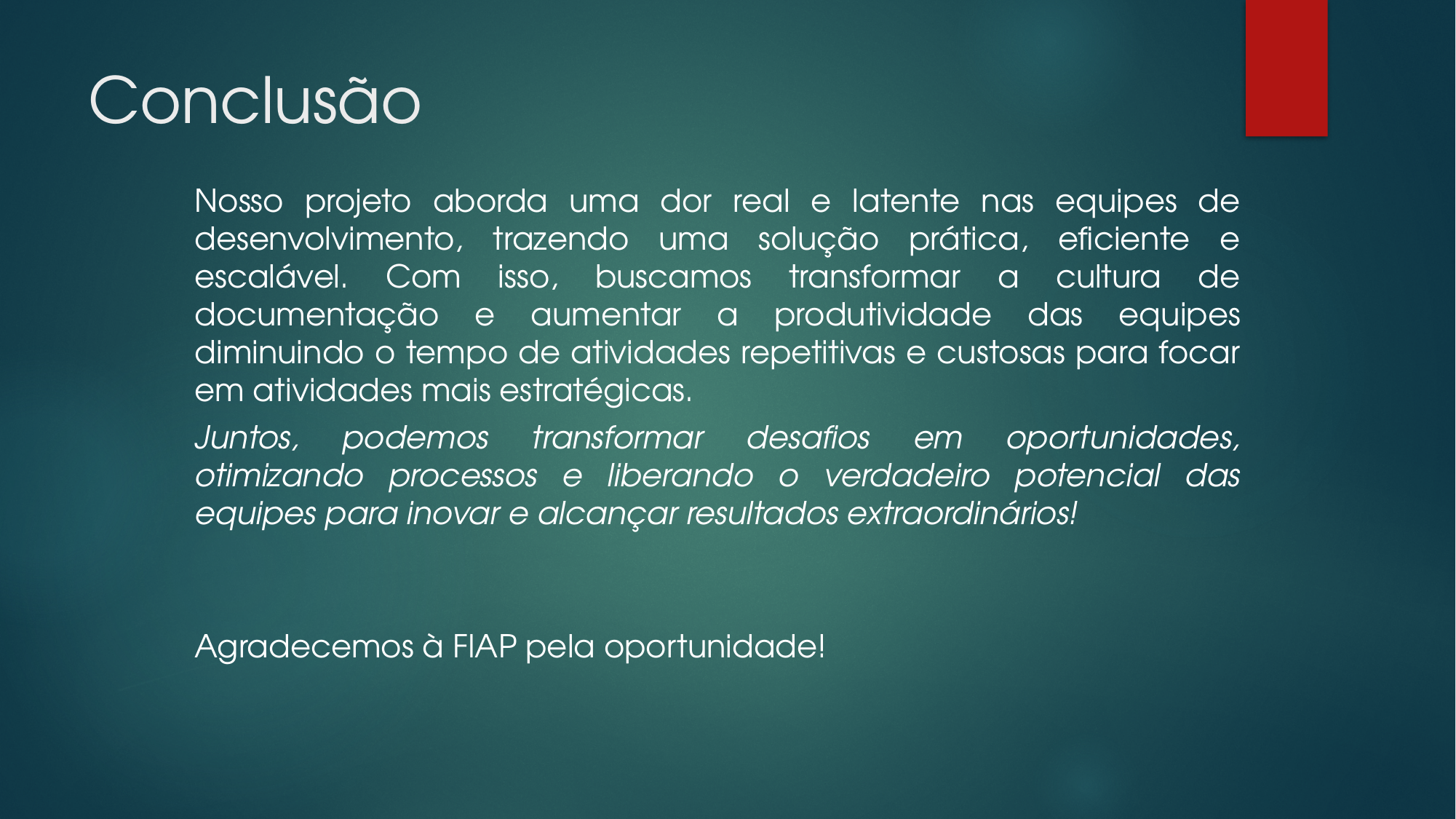

# Conclusão
Nosso projeto aborda uma dor real e latente nas equipes de desenvolvimento, trazendo uma solução prática, eficiente e escalável. Com isso, buscamos transformar a cultura de documentação e aumentar a produtividade das equipes diminuindo o tempo de atividades repetitivas e custosas para focar em atividades mais estratégicas.
Juntos, podemos transformar desafios em oportunidades, otimizando processos e liberando o verdadeiro potencial das equipes para inovar e alcançar resultados extraordinários!

Agradecemos à FIAP pela oportunidade!